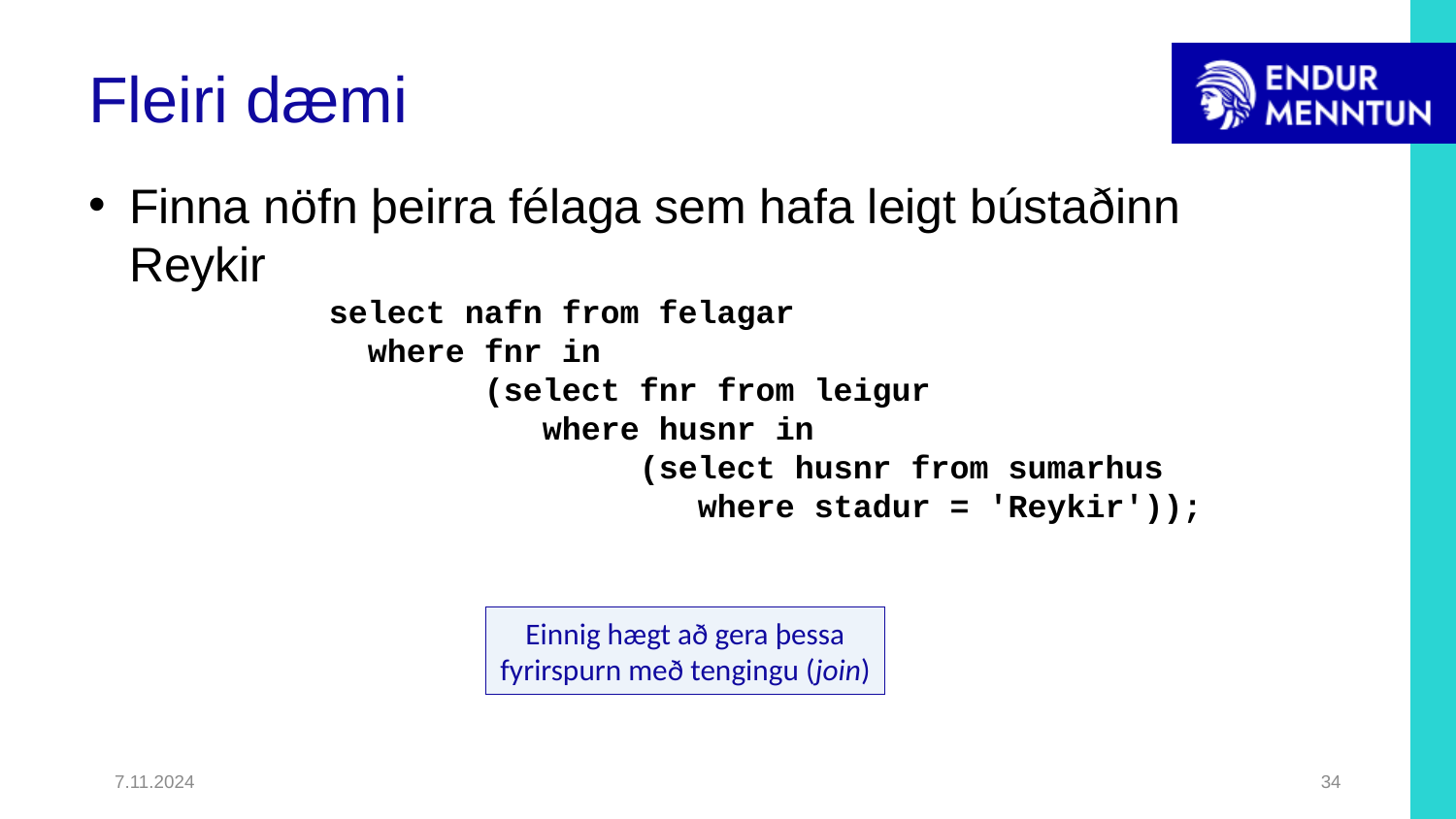

# Fleiri dæmi
Finna nöfn þeirra félaga sem hafa leigt bústaðinn Reykir
select nafn from felagar
  where fnr in
        (select fnr from leigur
           where husnr in
                (select husnr from sumarhus
                   where stadur = 'Reykir'));
Einnig hægt að gera þessa fyrirspurn með tengingu (join)
7.11.2024
34